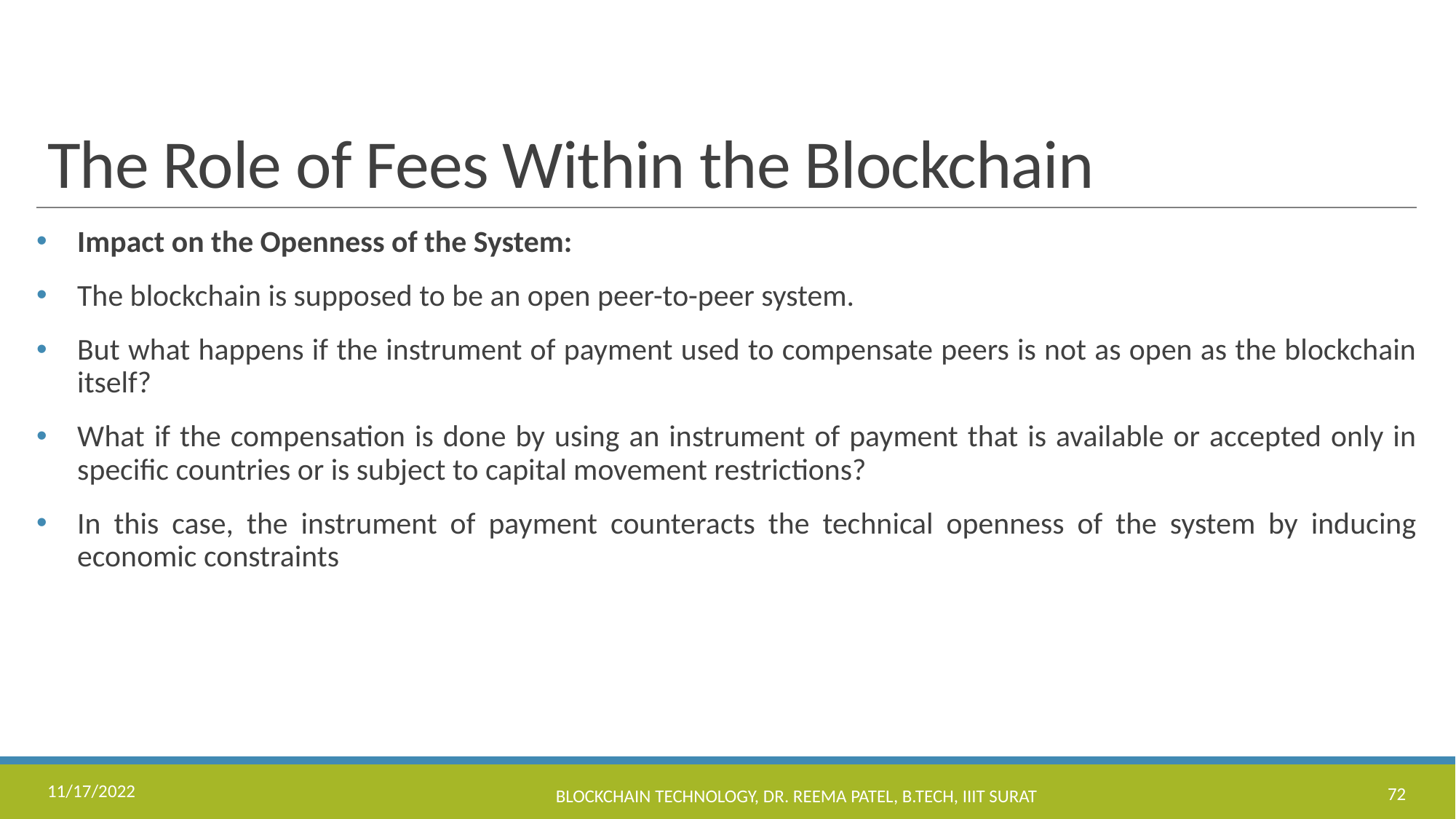

# The Role of Fees Within the Blockchain
Impact on the Openness of the System:
The blockchain is supposed to be an open peer-to-peer system.
But what happens if the instrument of payment used to compensate peers is not as open as the blockchain itself?
What if the compensation is done by using an instrument of payment that is available or accepted only in specific countries or is subject to capital movement restrictions?
In this case, the instrument of payment counteracts the technical openness of the system by inducing economic constraints
11/17/2022
Blockchain Technology, Dr. Reema Patel, B.Tech, IIIT Surat
72